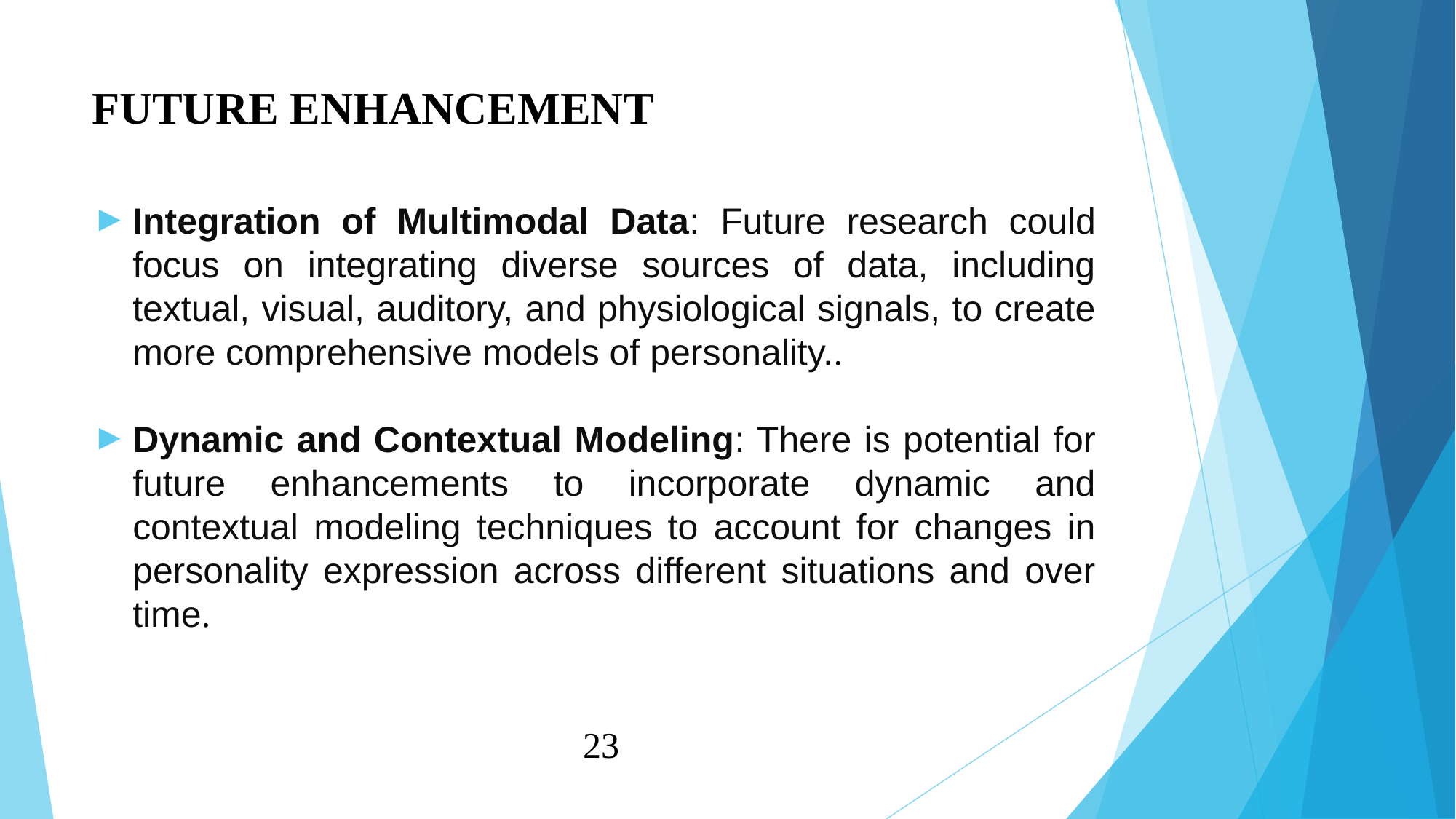

# FUTURE ENHANCEMENT
Integration of Multimodal Data: Future research could focus on integrating diverse sources of data, including textual, visual, auditory, and physiological signals, to create more comprehensive models of personality..

Dynamic and Contextual Modeling: There is potential for future enhancements to incorporate dynamic and contextual modeling techniques to account for changes in personality expression across different situations and over time.

                                                23

23